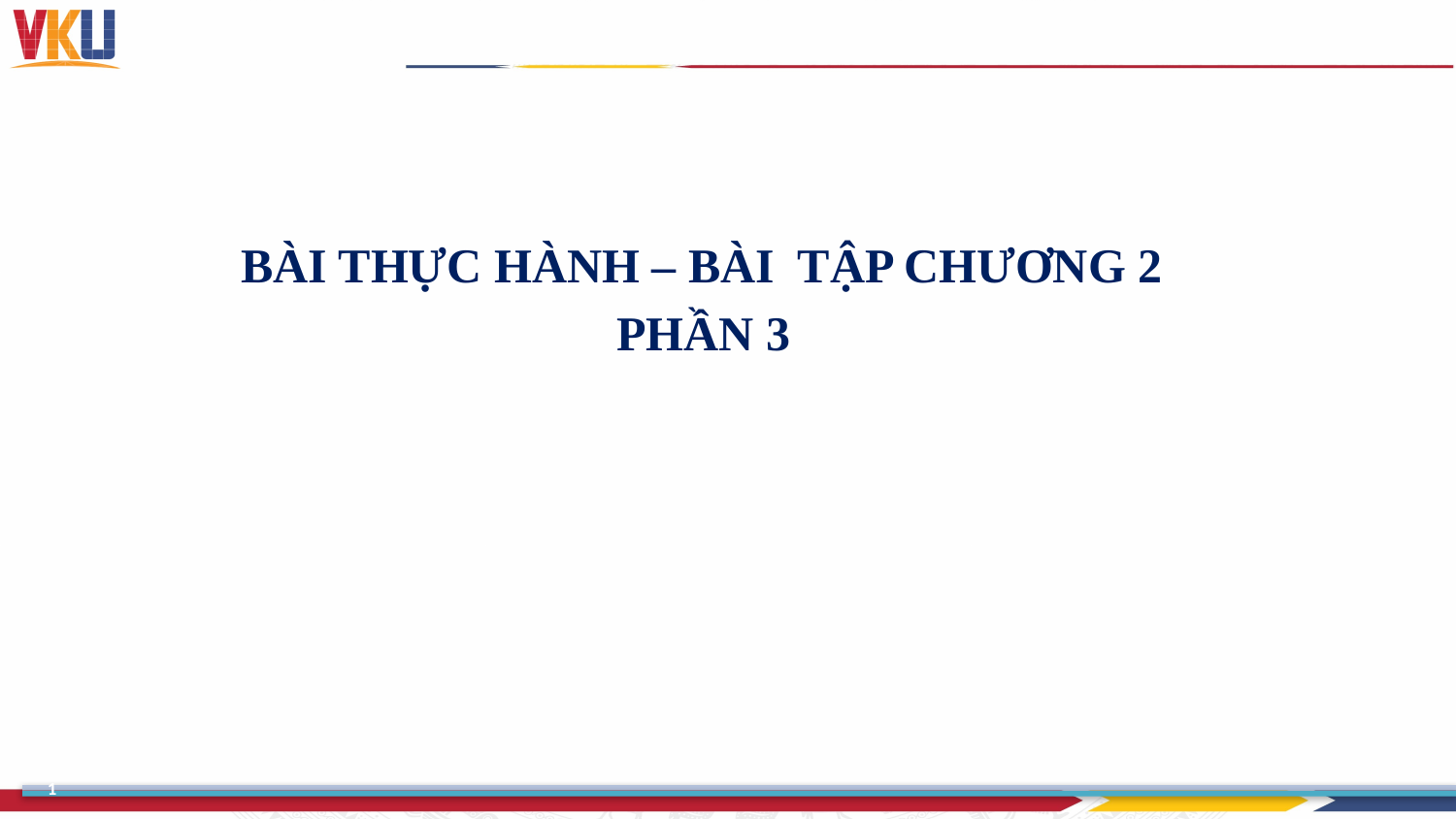

BÀI THỰC HÀNH – BÀI  TẬP CHƯƠNG 2
 PHẦN 3
1